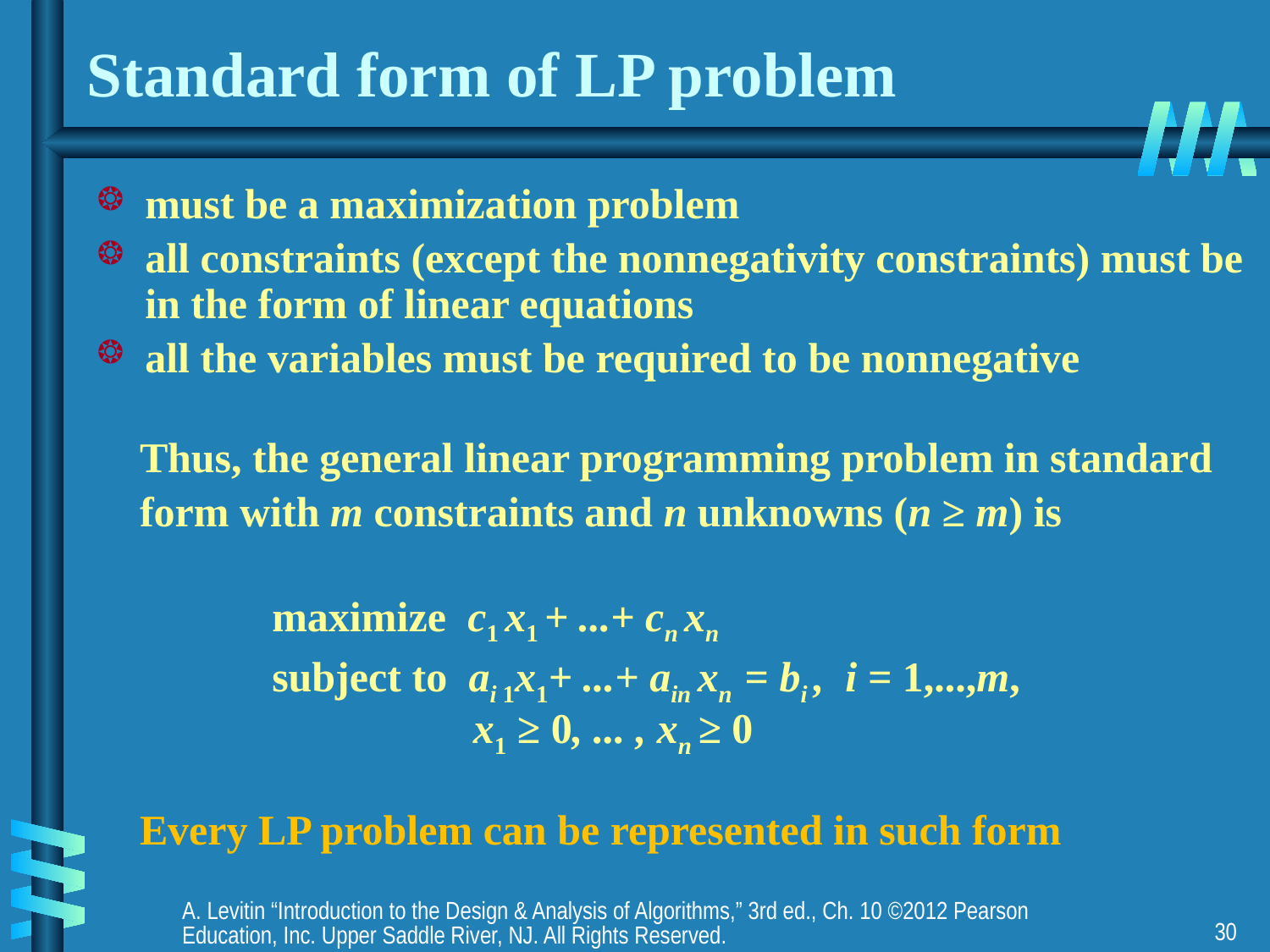

# Standard form of LP problem
must be a maximization problem
all constraints (except the nonnegativity constraints) must be in the form of linear equations
all the variables must be required to be nonnegative
    Thus, the general linear programming problem in standard
    form with m constraints and n unknowns (n ≥ m) is
	maximize  c1 x1 + ...+ cn xn
		subject to  ai 1x1+ ...+ ain xn  = bi ,  i = 1,...,m,	                               		       x1 ≥ 0, ... , xn ≥ 0
    Every LP problem can be represented in such form

A. Levitin “Introduction to the Design & Analysis of Algorithms,” 3rd ed., Ch. 10 ©2012 Pearson Education, Inc. Upper Saddle River, NJ. All Rights Reserved.
30